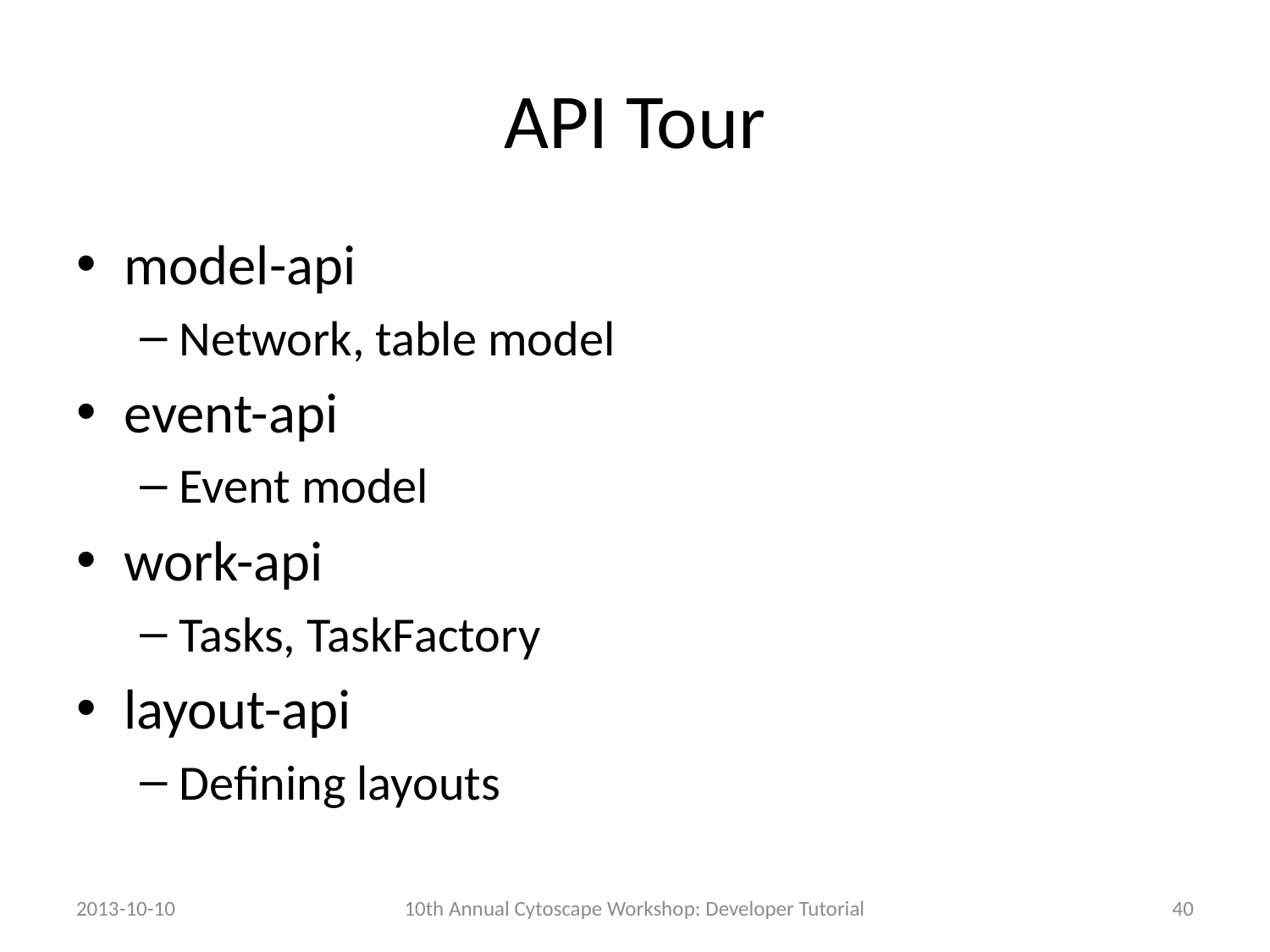

# API Tour
model-api
Network, table model
event-api
Event model
work-api
Tasks, TaskFactory
layout-api
Defining layouts

2013-10-10
10th Annual Cytoscape Workshop: Developer Tutorial
40